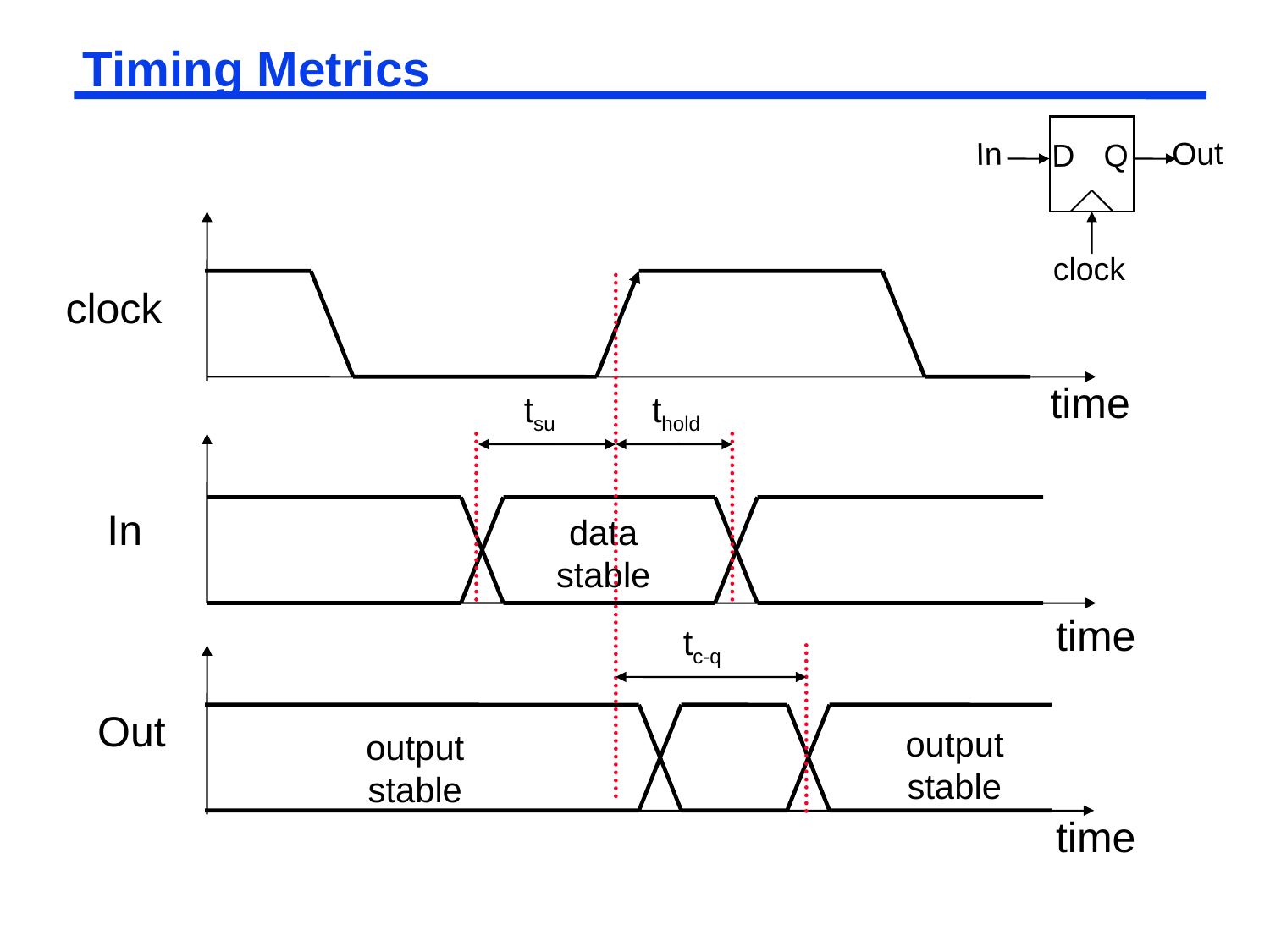

# Timing Metrics

In
Out
D
Q

clock

clock
time

In

data
stable

time

Out

output
stable
output
stable
time

tsu

thold

tc-q